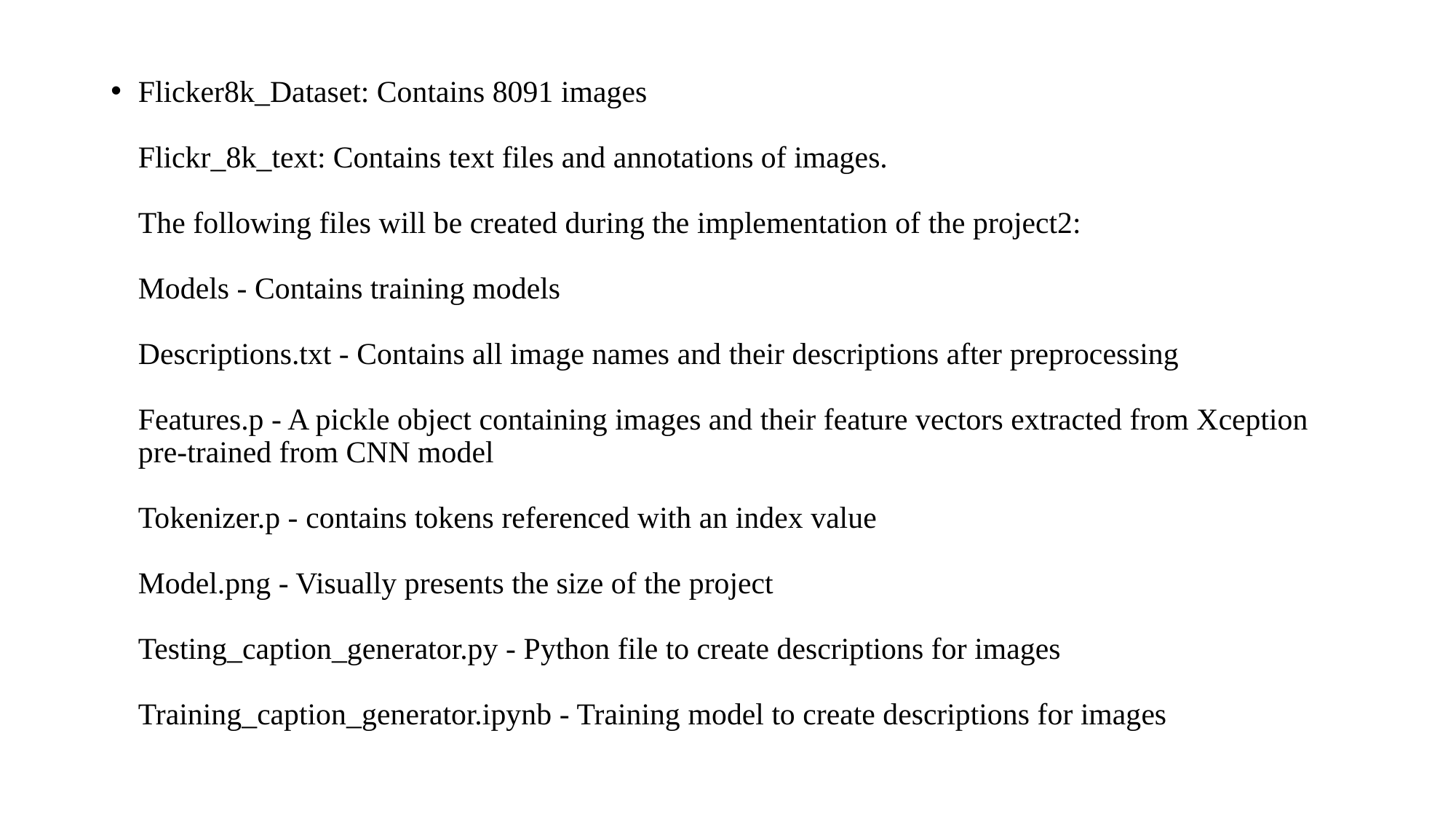

Flicker8k_Dataset: Contains 8091 images
Flickr_8k_text: Contains text files and annotations of images.
The following files will be created during the implementation of the project2:
Models - Contains training models
Descriptions.txt - Contains all image names and their descriptions after preprocessing
Features.p - A pickle object containing images and their feature vectors extracted from Xception pre-trained from CNN model
Tokenizer.p - contains tokens referenced with an index value
Model.png - Visually presents the size of the project
Testing_caption_generator.py - Python file to create descriptions for images
Training_caption_generator.ipynb - Training model to create descriptions for images